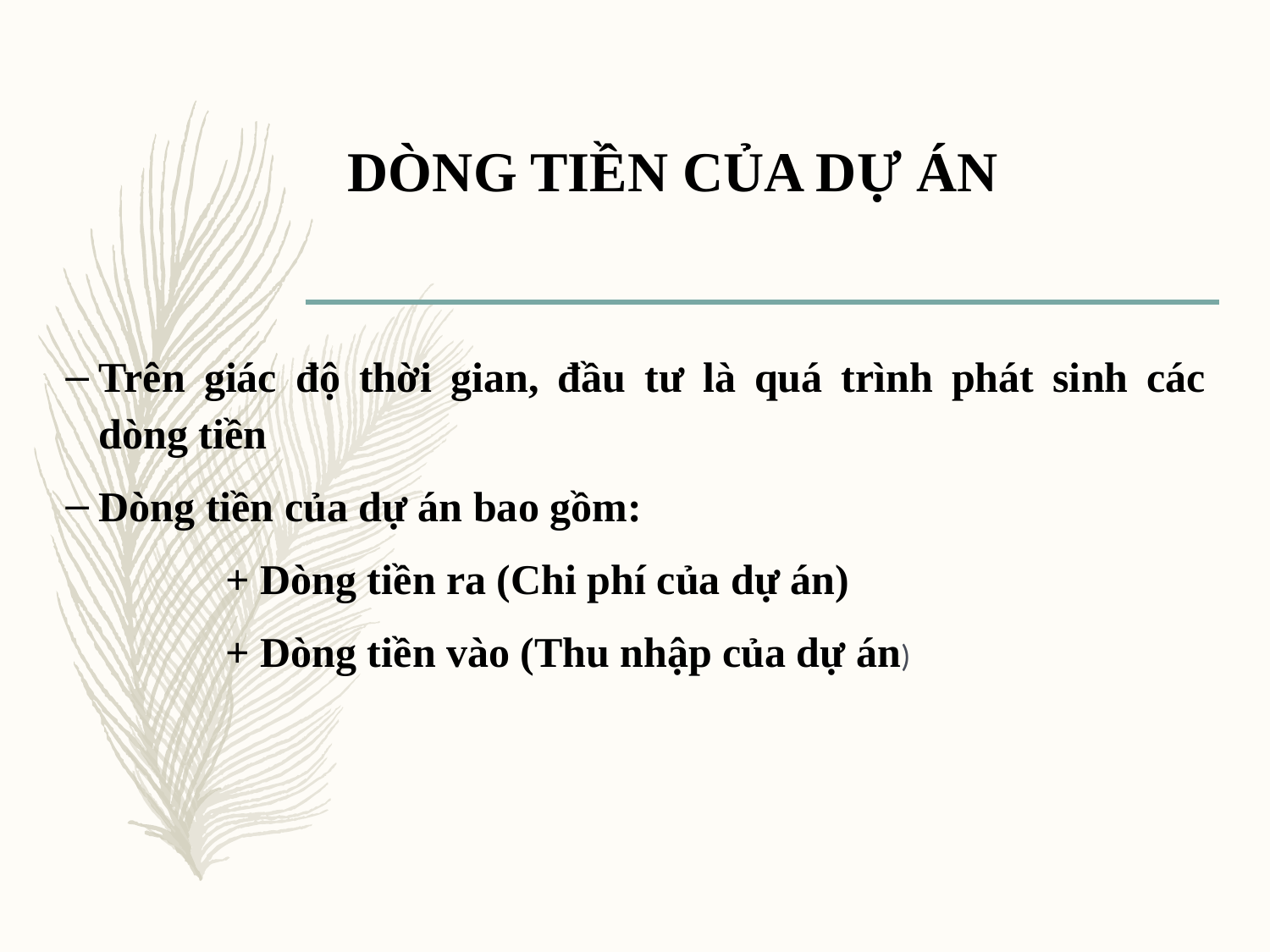

# DÒNG TIỀN CỦA DỰ ÁN
Trên giác độ thời gian, đầu tư là quá trình phát sinh các dòng tiền
Dòng tiền của dự án bao gồm:
	+ Dòng tiền ra (Chi phí của dự án)
	+ Dòng tiền vào (Thu nhập của dự án)